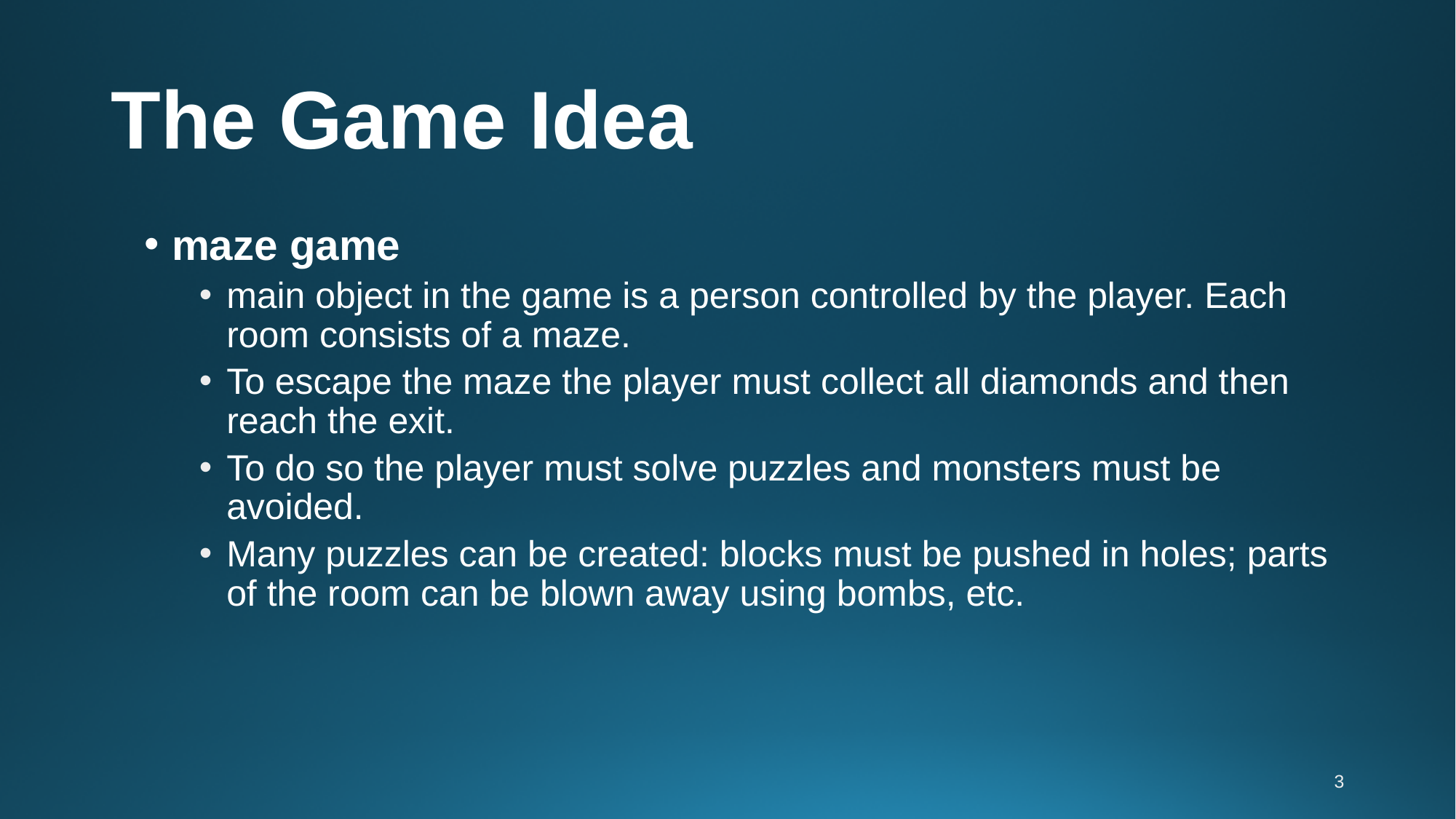

# The Game Idea
maze game
main object in the game is a person controlled by the player. Each room consists of a maze.
To escape the maze the player must collect all diamonds and then reach the exit.
To do so the player must solve puzzles and monsters must be avoided.
Many puzzles can be created: blocks must be pushed in holes; parts of the room can be blown away using bombs, etc.
3